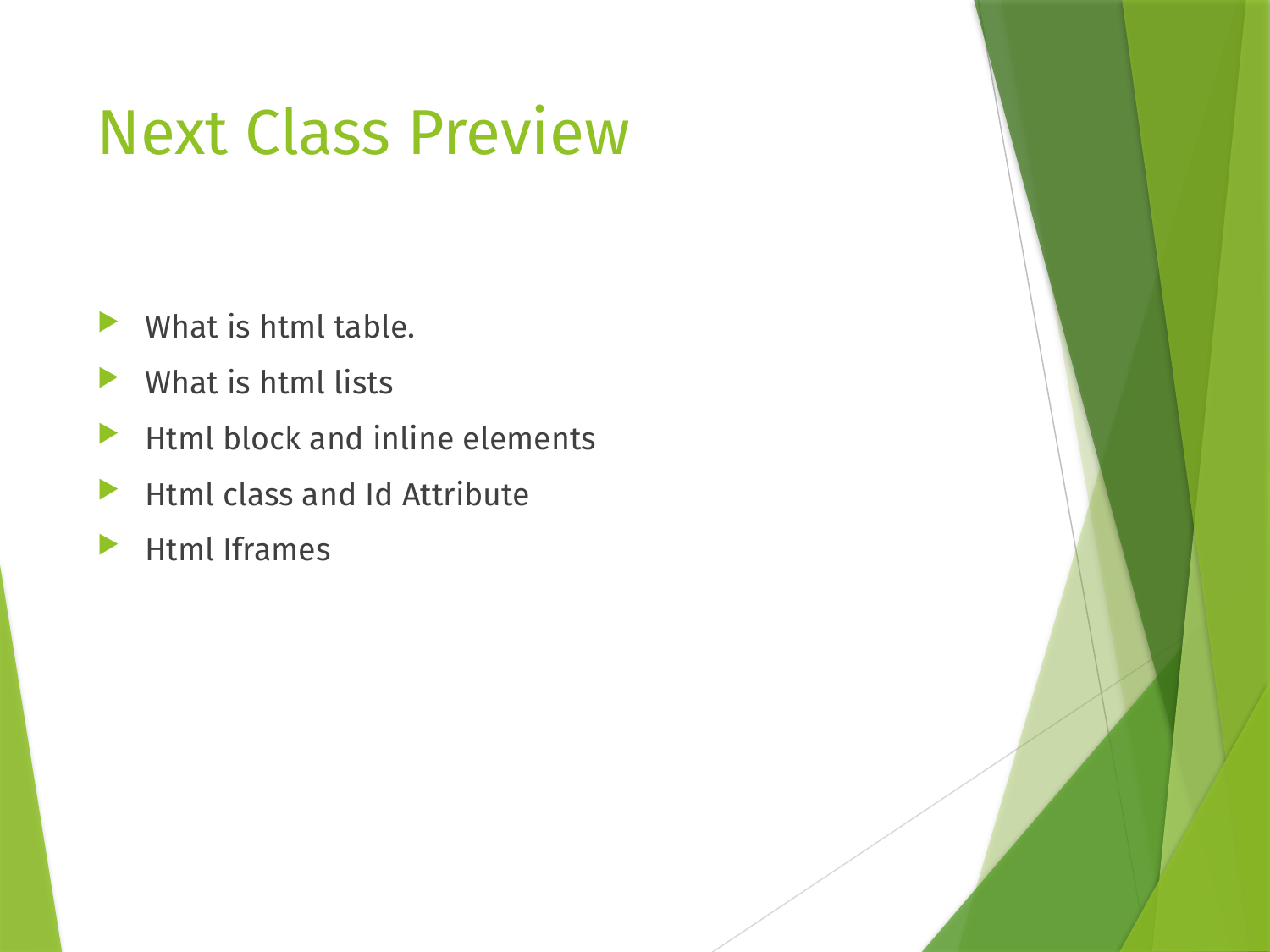

# Next Class Preview
What is html table.
What is html lists
Html block and inline elements
Html class and Id Attribute
Html Iframes